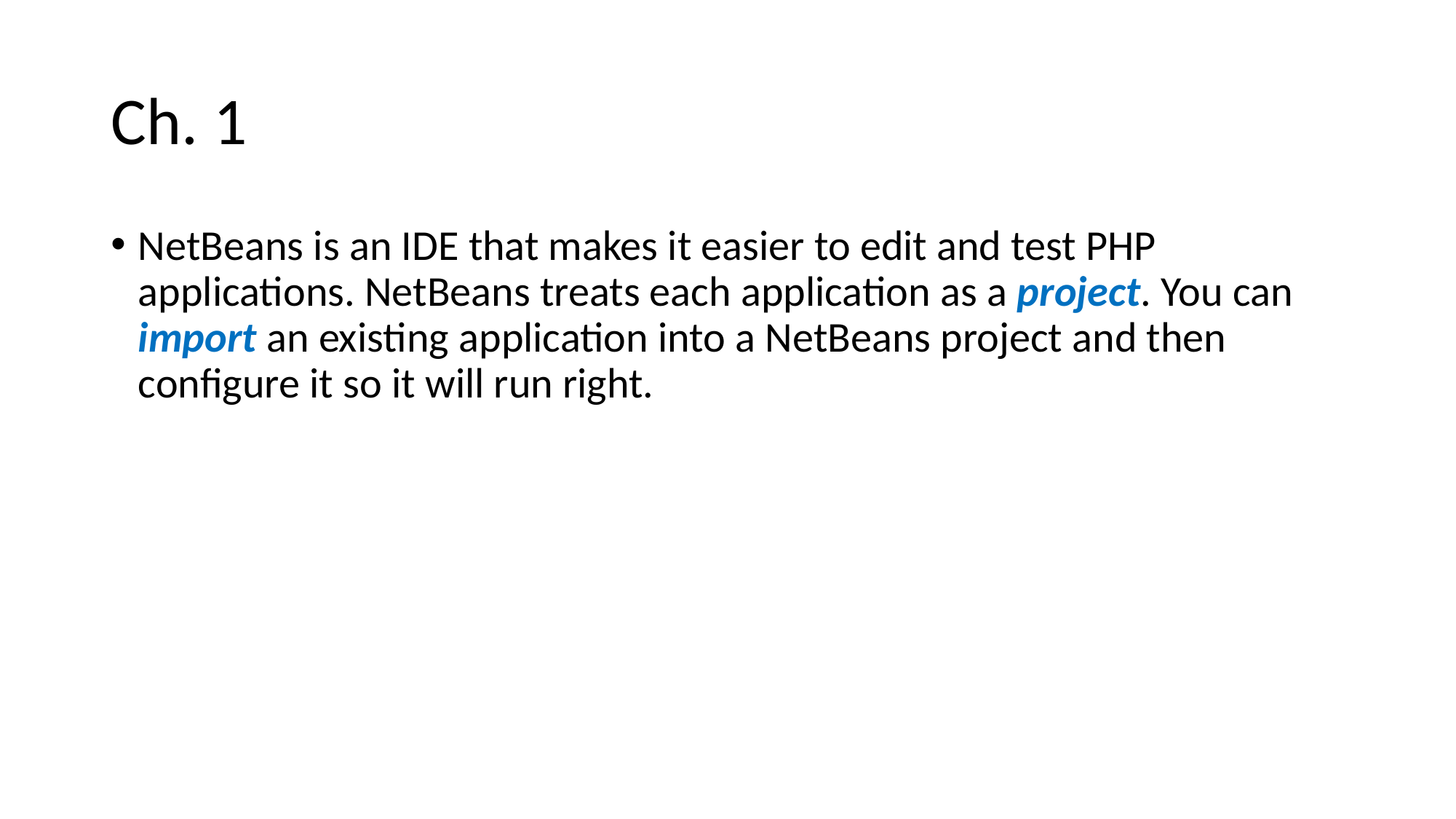

# Ch. 1
NetBeans is an IDE that makes it easier to edit and test PHP applications. NetBeans treats each application as a project. You can import an existing application into a NetBeans project and then configure it so it will run right.